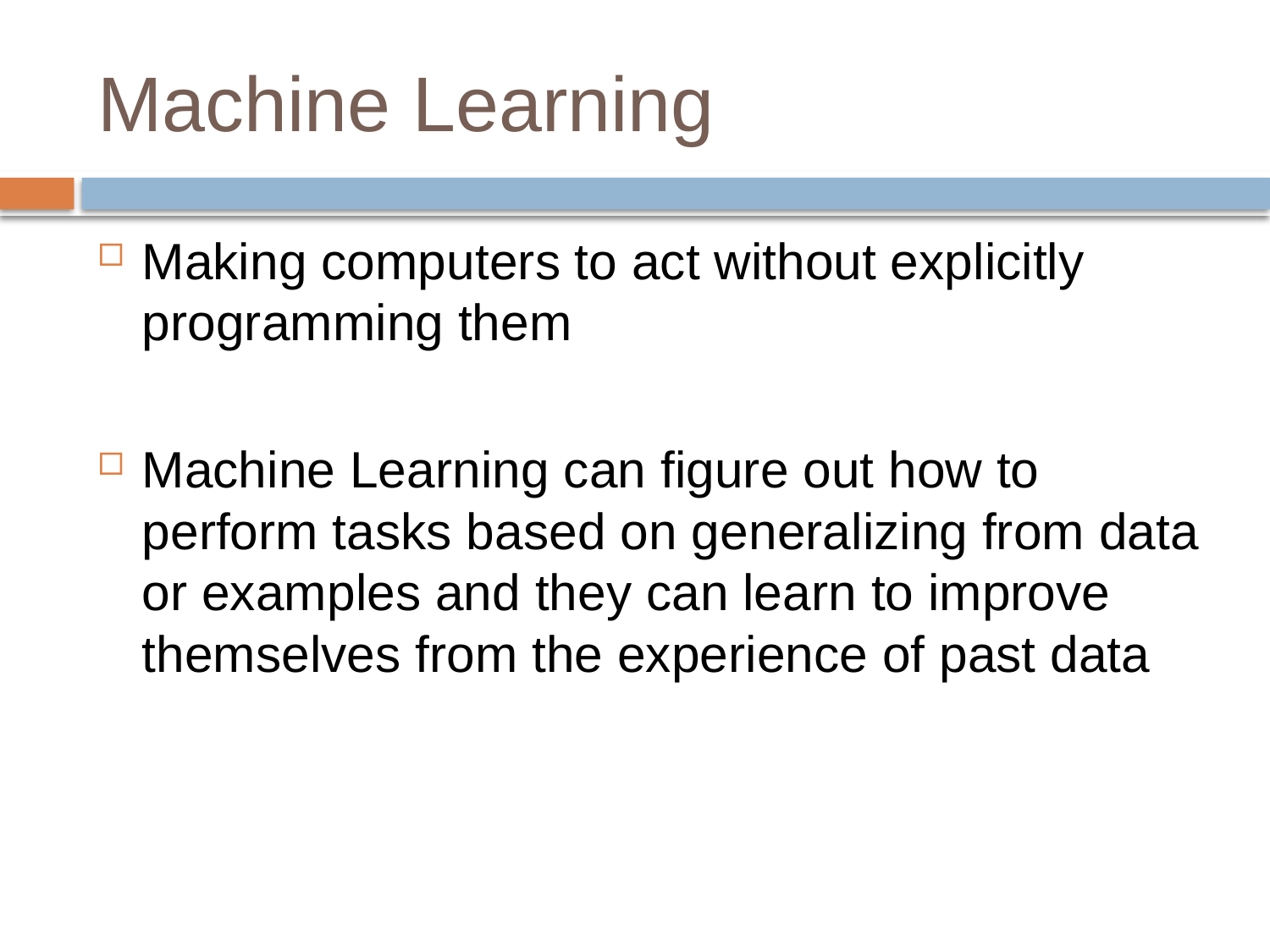

# Machine Learning
Making computers to act without explicitly programming them

Machine Learning can figure out how to perform tasks based on generalizing from data or examples and they can learn to improve themselves from the experience of past data